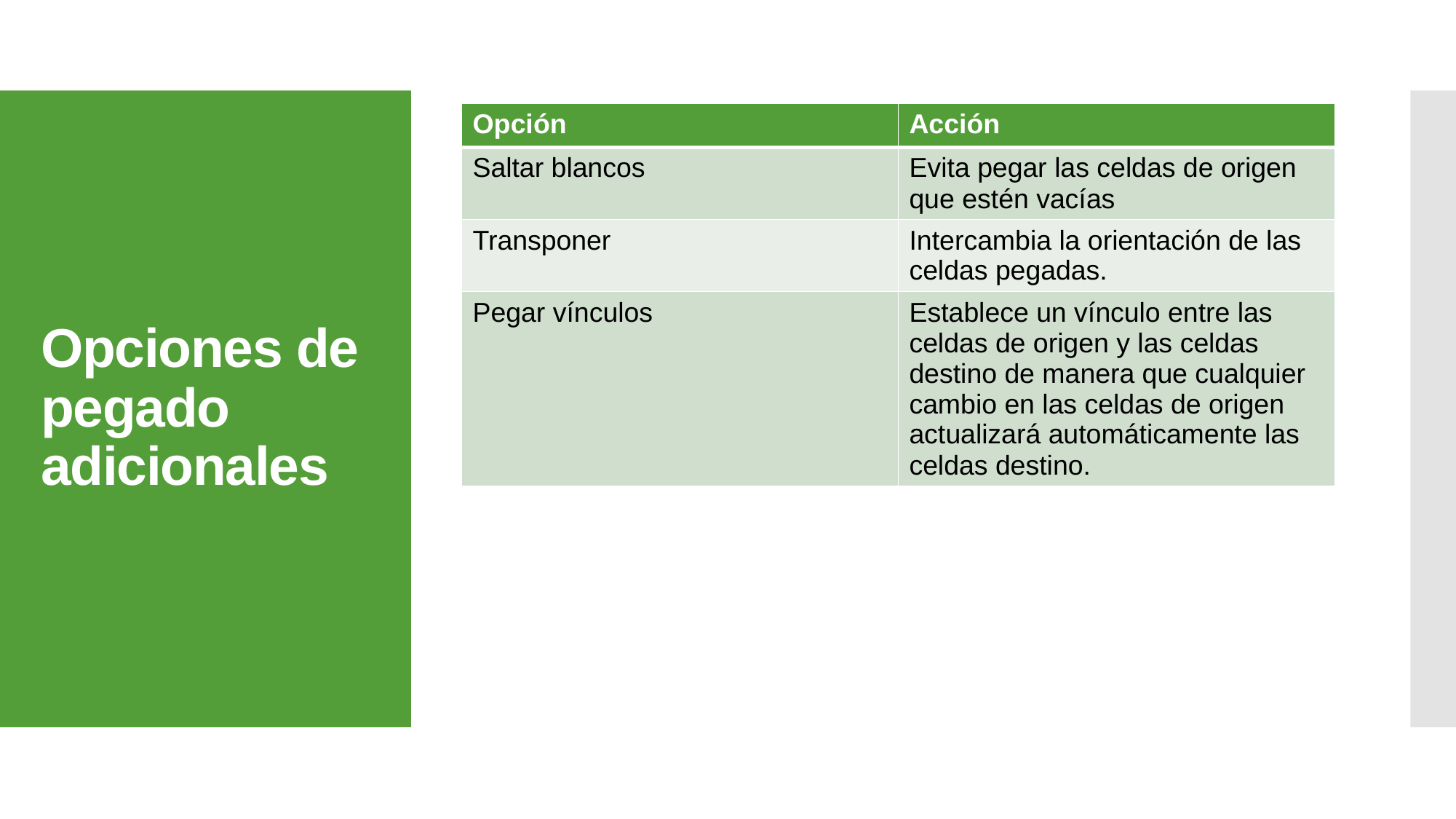

| Opción | Acción |
| --- | --- |
| Saltar blancos | Evita pegar las celdas de origen que estén vacías |
| Transponer | Intercambia la orientación de las celdas pegadas. |
| Pegar vínculos | Establece un vínculo entre las celdas de origen y las celdas destino de manera que cualquier cambio en las celdas de origen actualizará automáticamente las celdas destino. |
# Opciones de pegado adicionales